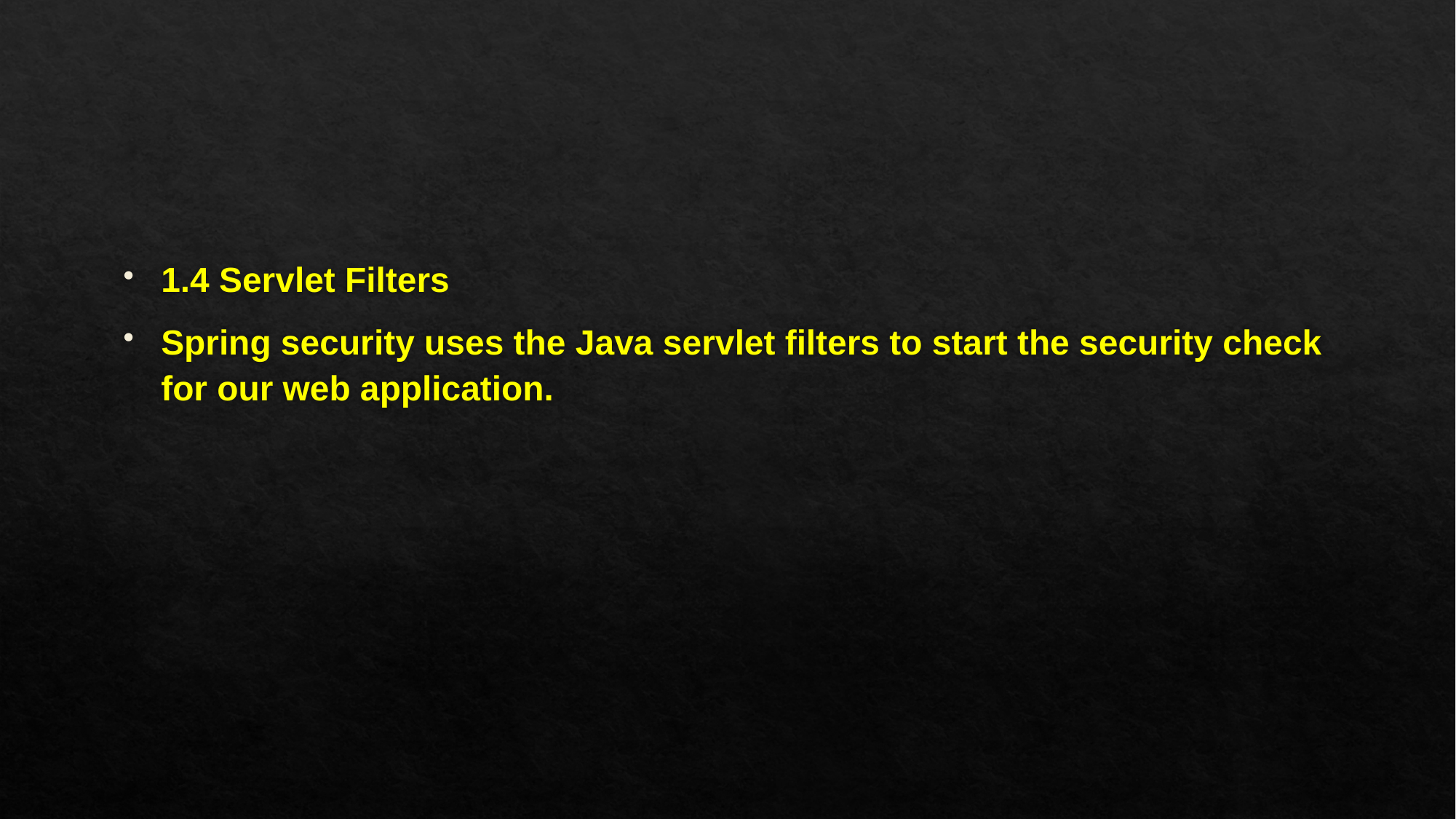

#
1.4 Servlet Filters
Spring security uses the Java servlet filters to start the security check for our web application.